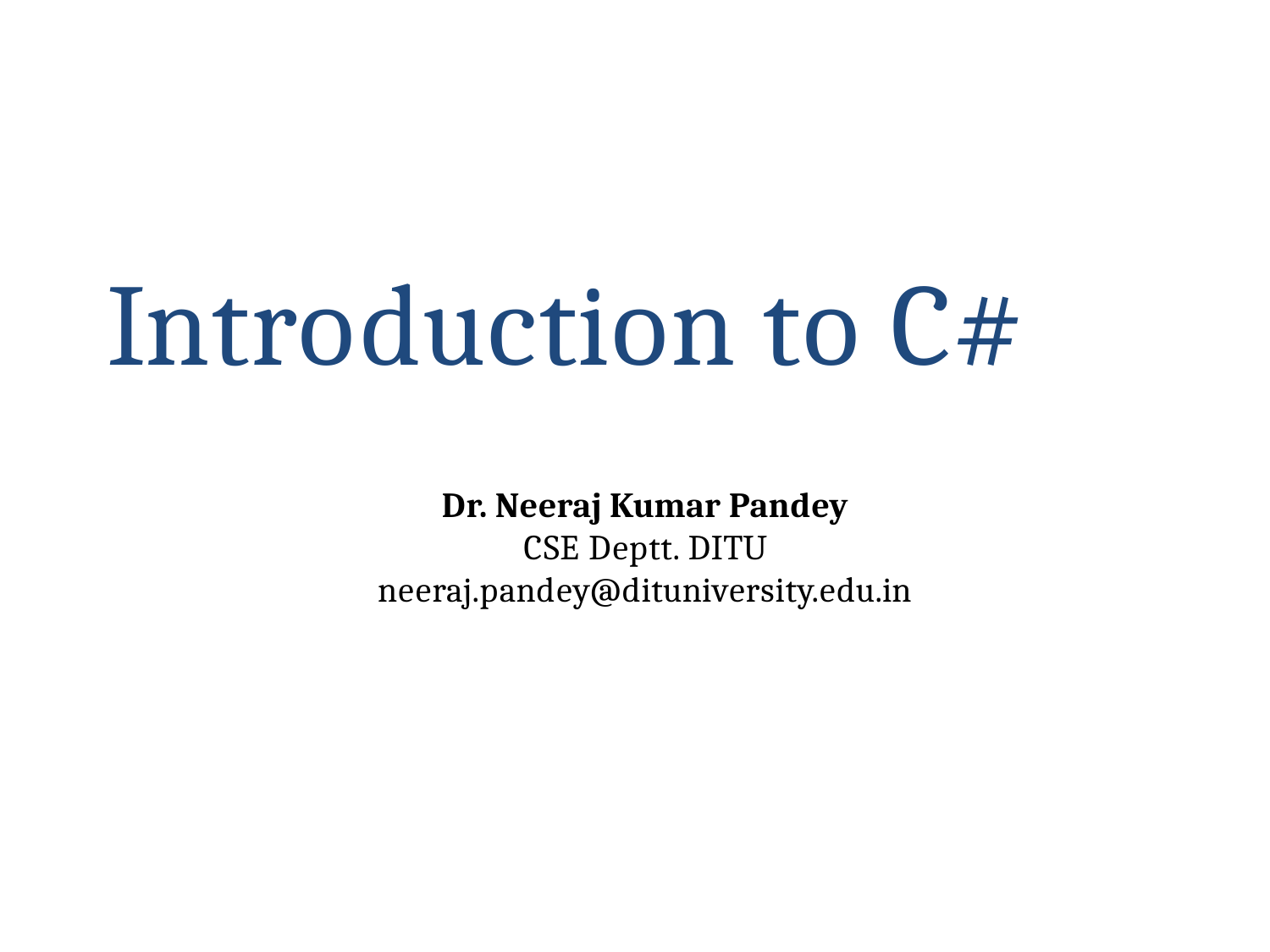

Introduction to C#
# Dr. Neeraj Kumar Pandey CSE Deptt. DITU neeraj.pandey@dituniversity.edu.in